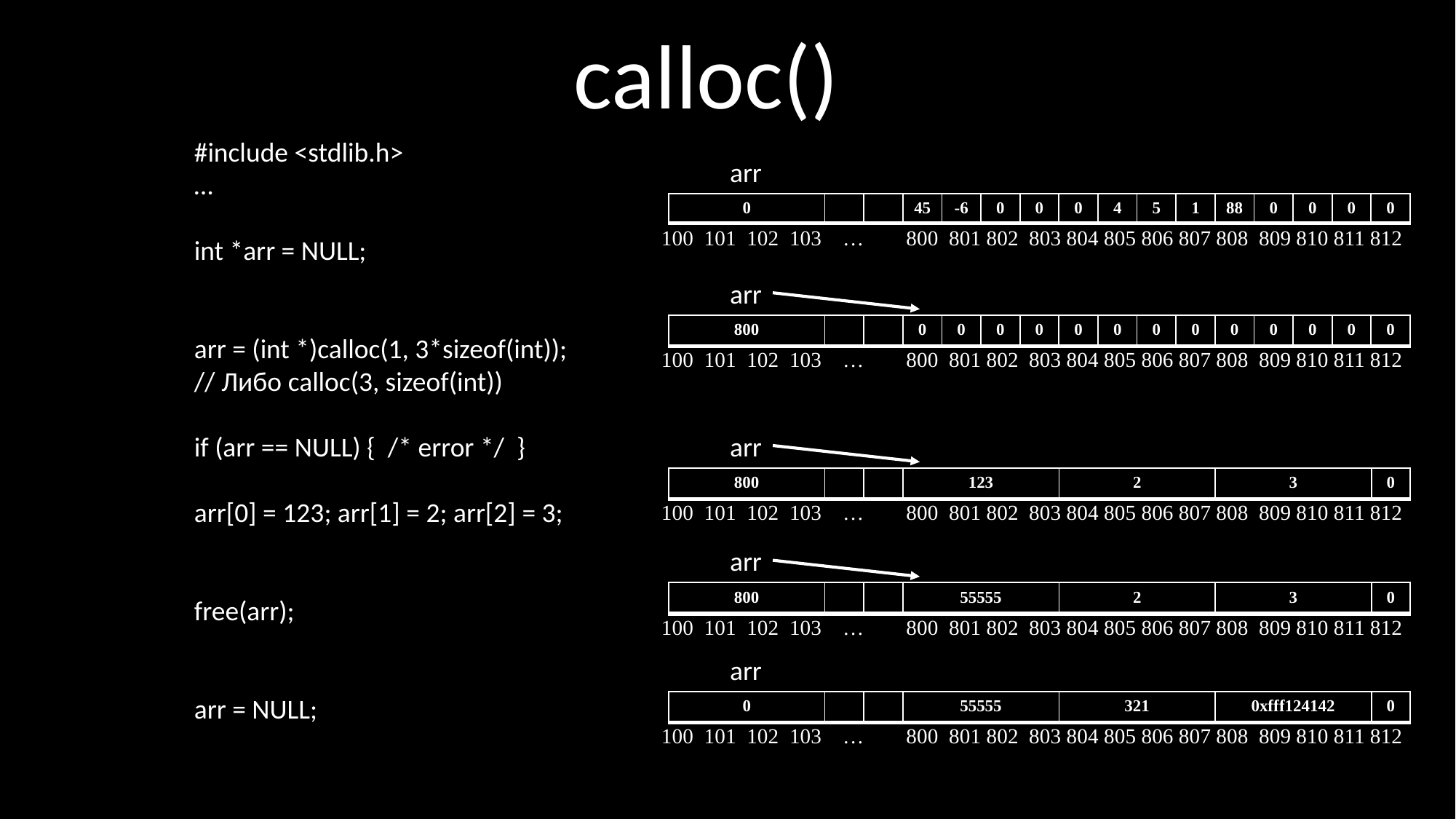

# calloc()
#include <stdlib.h>
…

int *arr = NULL;

arr = (int *)calloc(1, 3*sizeof(int));
// Либо calloc(3, sizeof(int))

if (arr == NULL) {  /* error */  }

arr[0] = 123; arr[1] = 2; arr[2] = 3;

free(arr);

arr = NULL;
arr
| 0 |  |  | 45 | -6 | 0 | 0 | 0 | 4 | 5 | 1 | 88 | 0 | 0 | 0 | 0 |
| --- | --- | --- | --- | --- | --- | --- | --- | --- | --- | --- | --- | --- | --- | --- | --- |
  100  101  102  103    …        800  801 802  803 804 805 806 807 808  809 810 811 812
arr
| 800 |  |  | 0 | 0 | 0 | 0 | 0 | 0 | 0 | 0 | 0 | 0 | 0 | 0 | 0 |
| --- | --- | --- | --- | --- | --- | --- | --- | --- | --- | --- | --- | --- | --- | --- | --- |
  100  101  102  103    …        800  801 802  803 804 805 806 807 808  809 810 811 812
arr
| 800 |  |  | 123 | 2 | 3 | 0 |
| --- | --- | --- | --- | --- | --- | --- |
  100  101  102  103    …        800  801 802  803 804 805 806 807 808  809 810 811 812
arr
| 800 |  |  | 55555 | 2 | 3 | 0 |
| --- | --- | --- | --- | --- | --- | --- |
  100  101  102  103    …        800  801 802  803 804 805 806 807 808  809 810 811 812
arr
| 0 |  |  | 55555 | 321 | 0xfff124142 | 0 |
| --- | --- | --- | --- | --- | --- | --- |
  100  101  102  103    …        800  801 802  803 804 805 806 807 808  809 810 811 812